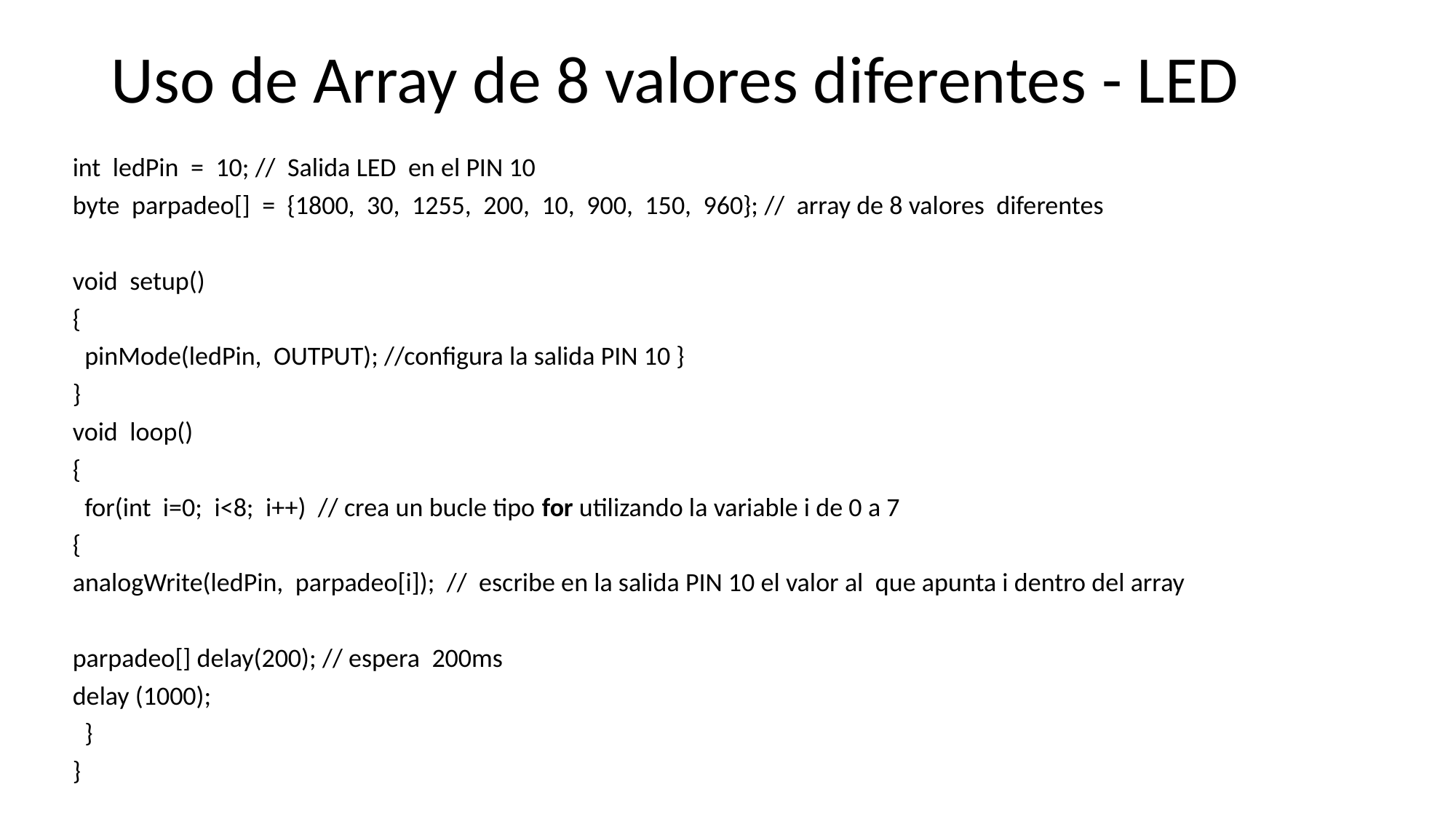

# Uso de Array de 8 valores diferentes - LED
int  ledPin  =  10; //  Salida LED  en el PIN 10
byte  parpadeo[]  =  {1800,  30,  1255,  200,  10,  900,  150,  960}; //  array de 8 valores  diferentes

void  setup()
{
  pinMode(ledPin,  OUTPUT); //configura la salida PIN 10 }
}
void  loop()
{
  for(int  i=0;  i<8;  i++)  // crea un bucle tipo for utilizando la variable i de 0 a 7
{
analogWrite(ledPin,  parpadeo[i]);  //  escribe en la salida PIN 10 el valor al  que apunta i dentro del array

parpadeo[] delay(200); // espera  200ms
delay (1000);
  }
}